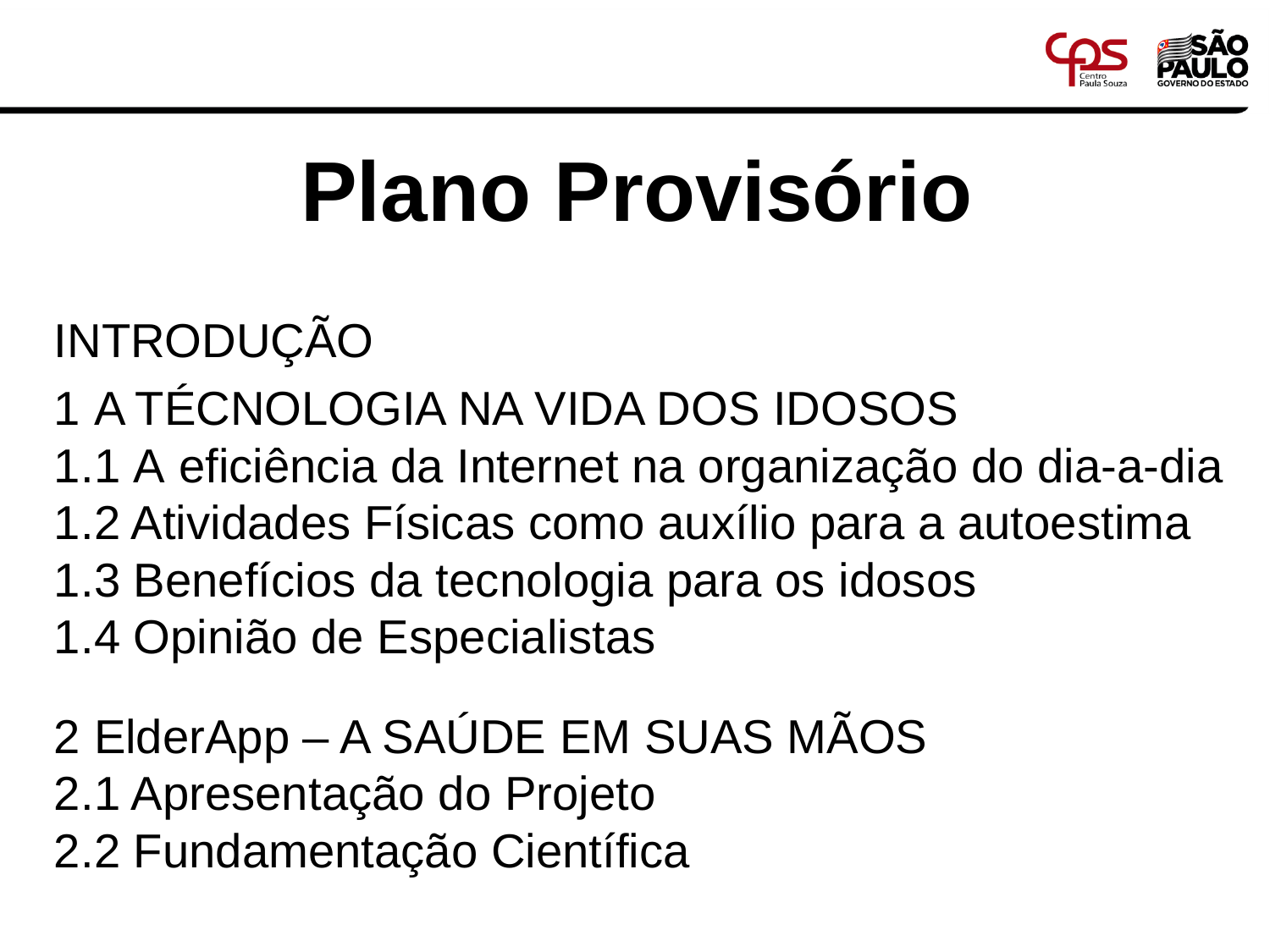

Plano Provisório
INTRODUÇÃO
1 A TÉCNOLOGIA NA VIDA DOS IDOSOS
1.1 A eficiência da Internet na organização do dia-a-dia
1.2 Atividades Físicas como auxílio para a autoestima
1.3 Benefícios da tecnologia para os idosos
1.4 Opinião de Especialistas

2 ElderApp – A SAÚDE EM SUAS MÃOS
2.1 Apresentação do Projeto
2.2 Fundamentação Científica